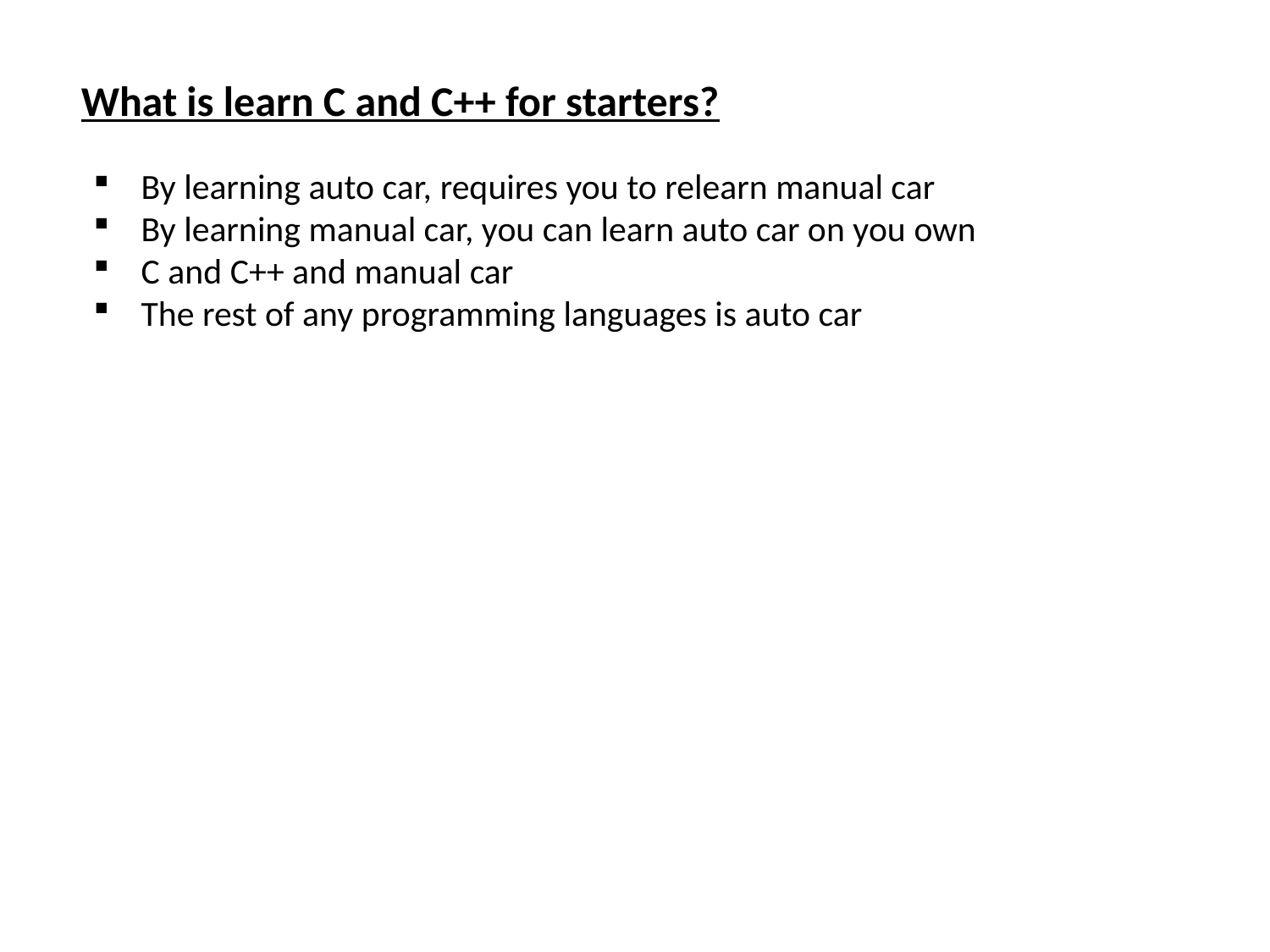

What is learn C and C++ for starters?

By learning auto car, requires you to relearn manual car
By learning manual car, you can learn auto car on you own
C and C++ and manual car
The rest of any programming languages is auto car